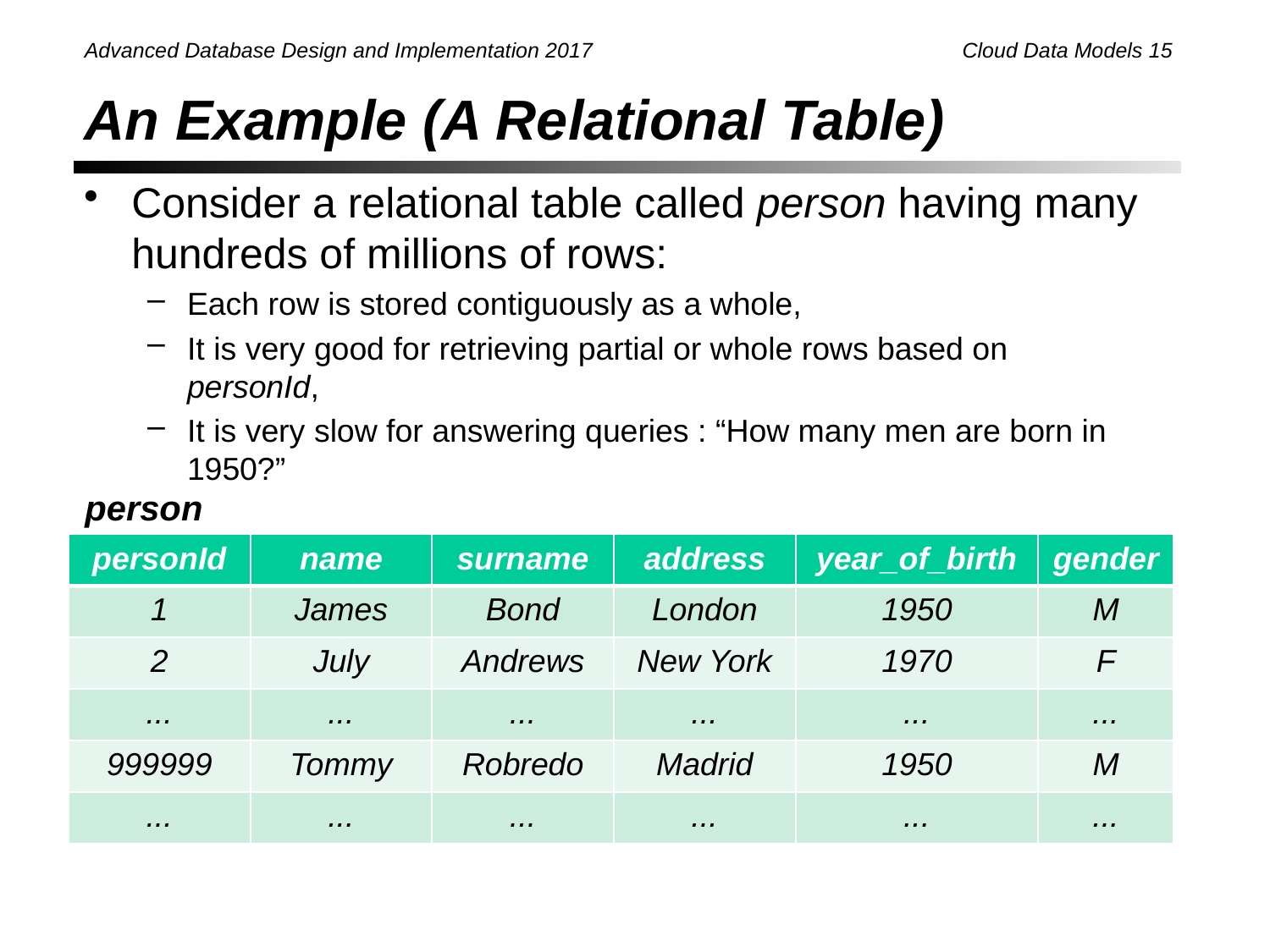

# An Example (A Relational Table)
Consider a relational table called person having many hundreds of millions of rows:
Each row is stored contiguously as a whole,
It is very good for retrieving partial or whole rows based on personId,
It is very slow for answering queries : “How many men are born in 1950?”

person
| personId | name | surname | address | year\_of\_birth | gender |
| --- | --- | --- | --- | --- | --- |
| 1 | James | Bond | London | 1950 | M |
| 2 | July | Andrews | New York | 1970 | F |
| ... | ... | ... | ... | ... | ... |
| 999999 | Tommy | Robredo | Madrid | 1950 | M |
| ... | ... | ... | ... | ... | ... |